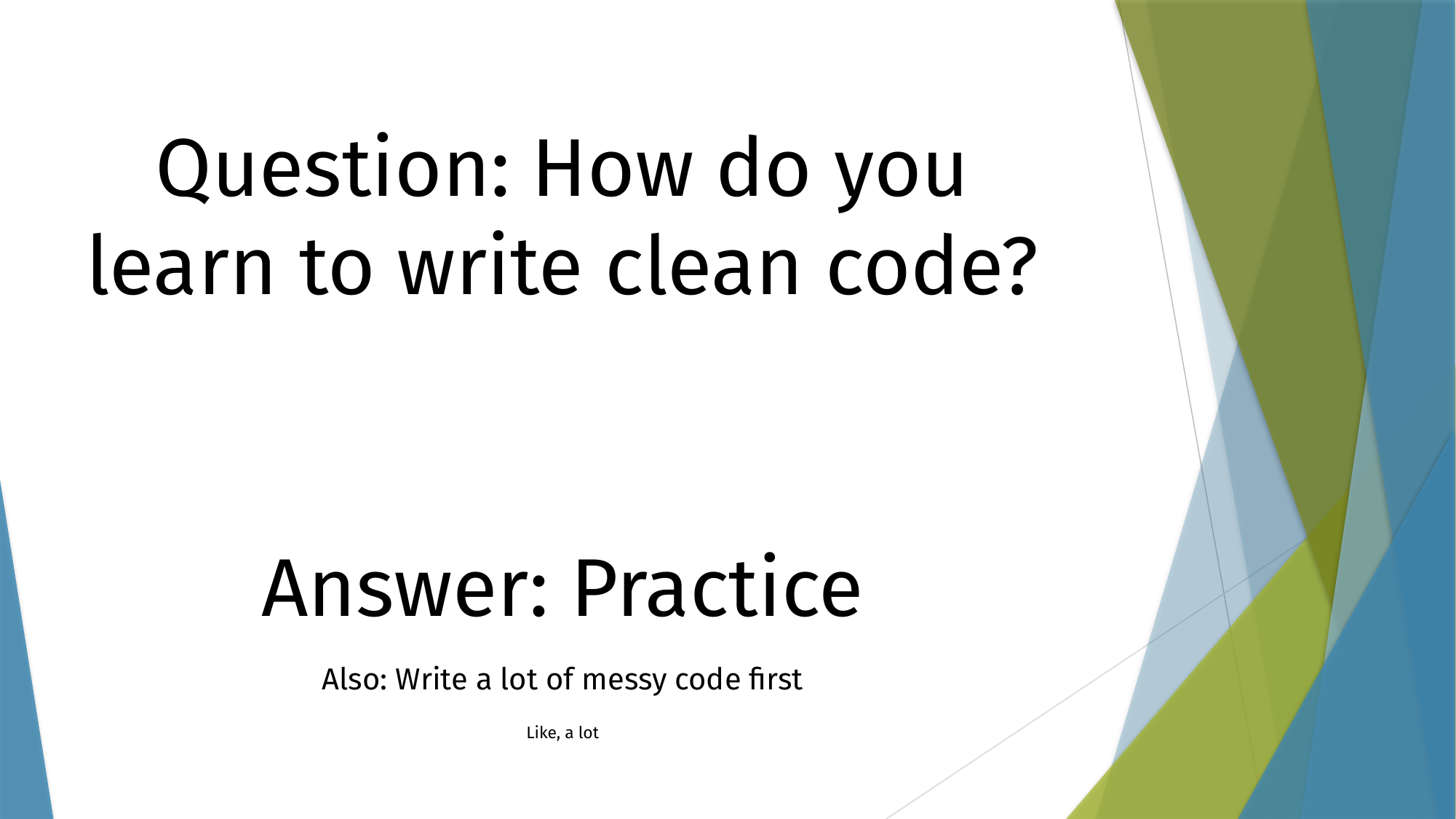

Question: How do you learn to write clean code?
Answer: Practice
Also: Write a lot of messy code first
Like, a lot